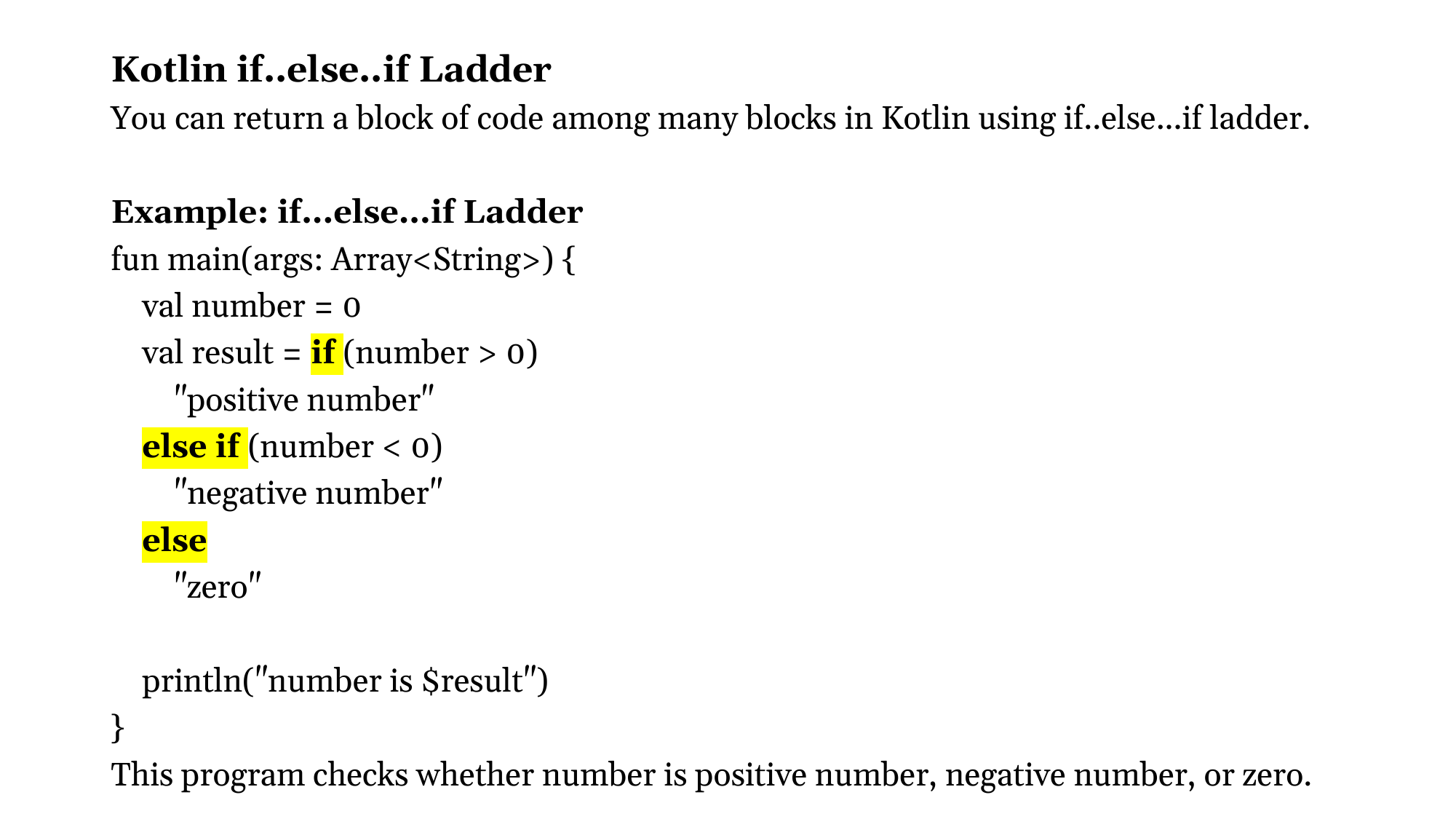

Kotlin if..else..if Ladder
You can return a block of code among many blocks in Kotlin using if..else...if ladder.

Example: if...else...if Ladder
fun main(args: Array<String>) {
    val number = 0
    val result = if (number > 0)
        "positive number"
    else if (number < 0)
        "negative number"
    else
        "zero"

    println("number is $result")
}
This program checks whether number is positive number, negative number, or zero.